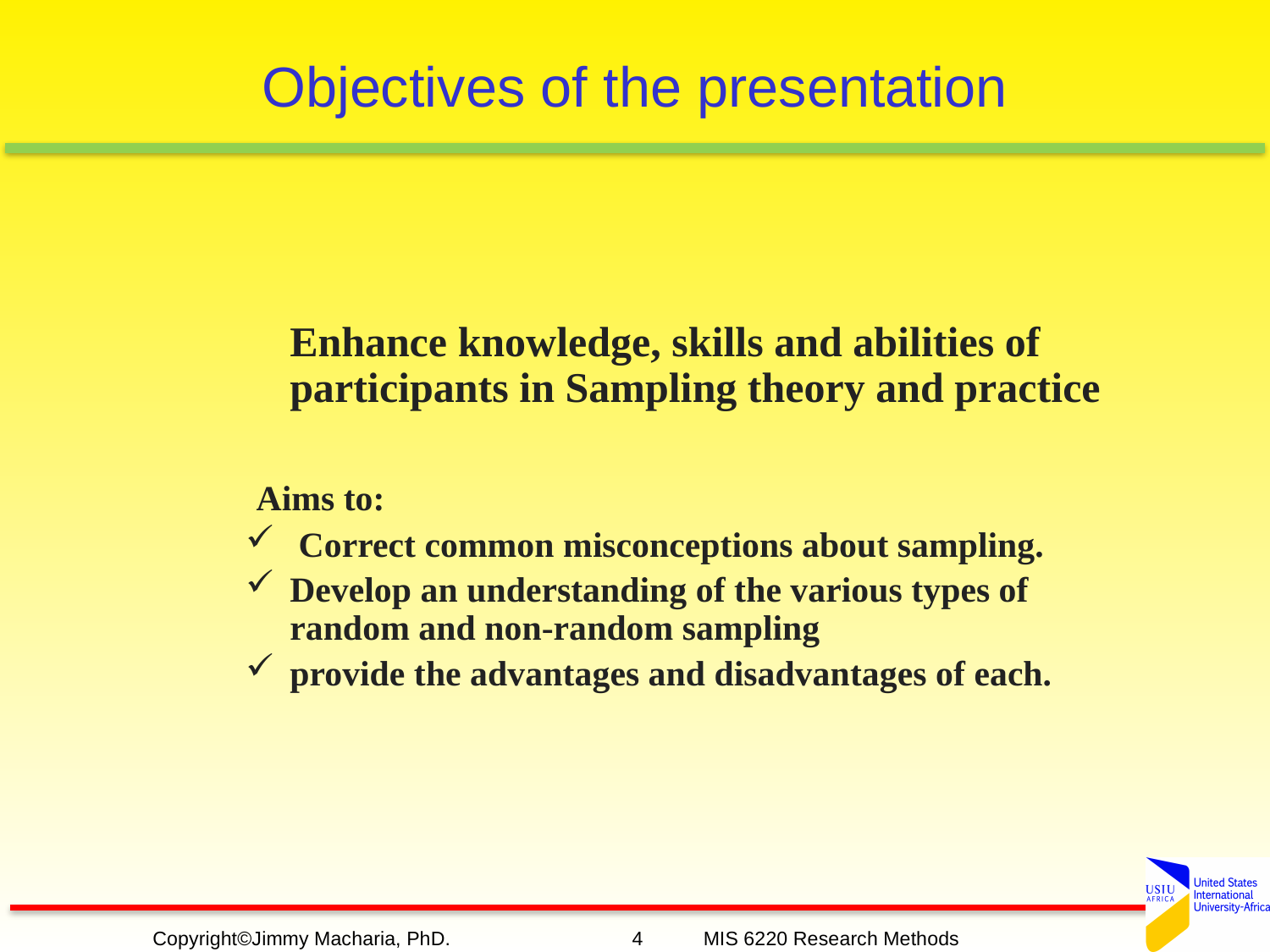

# Objectives of the presentation
	Enhance knowledge, skills and abilities of participants in Sampling theory and practice

 Aims to:
 Correct common misconceptions about sampling.
Develop an understanding of the various types of random and non-random sampling
provide the advantages and disadvantages of each.